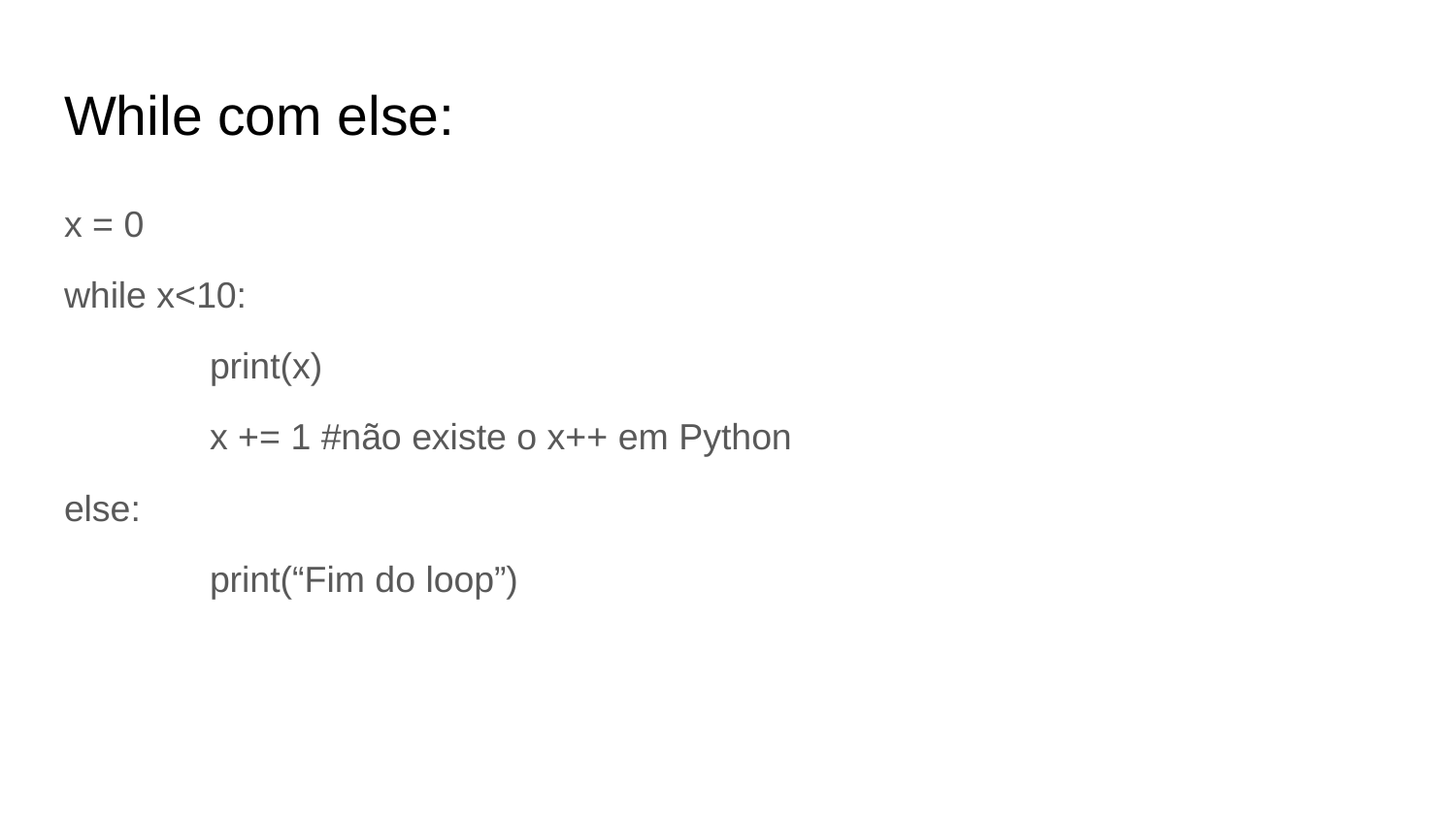

# While com else:
x = 0
while x<10:
	print(x)
	x += 1 #não existe o x++ em Python
else:
	print(“Fim do loop”)